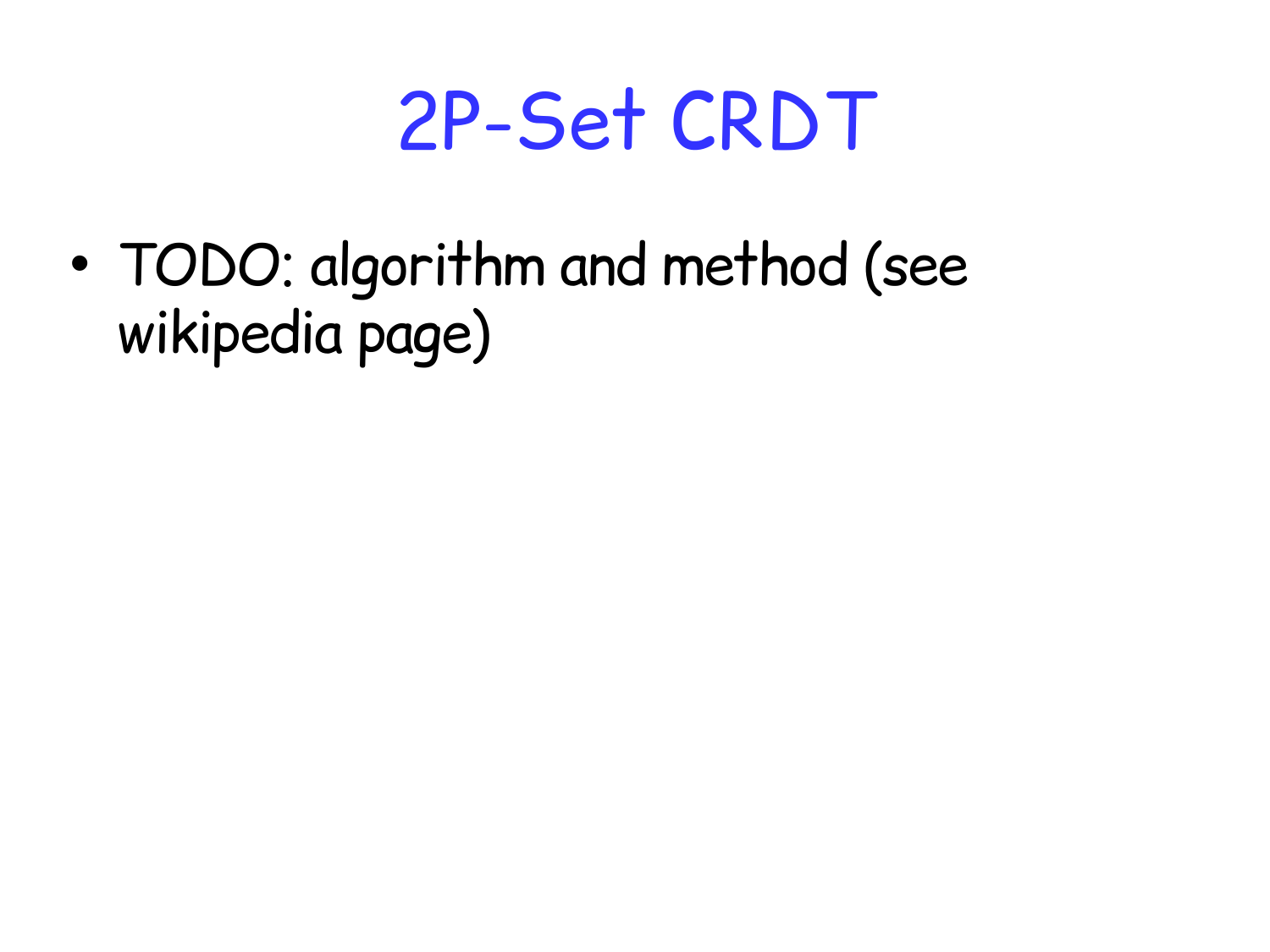

2P-Set CRDT
TODO: algorithm and method (see wikipedia page)